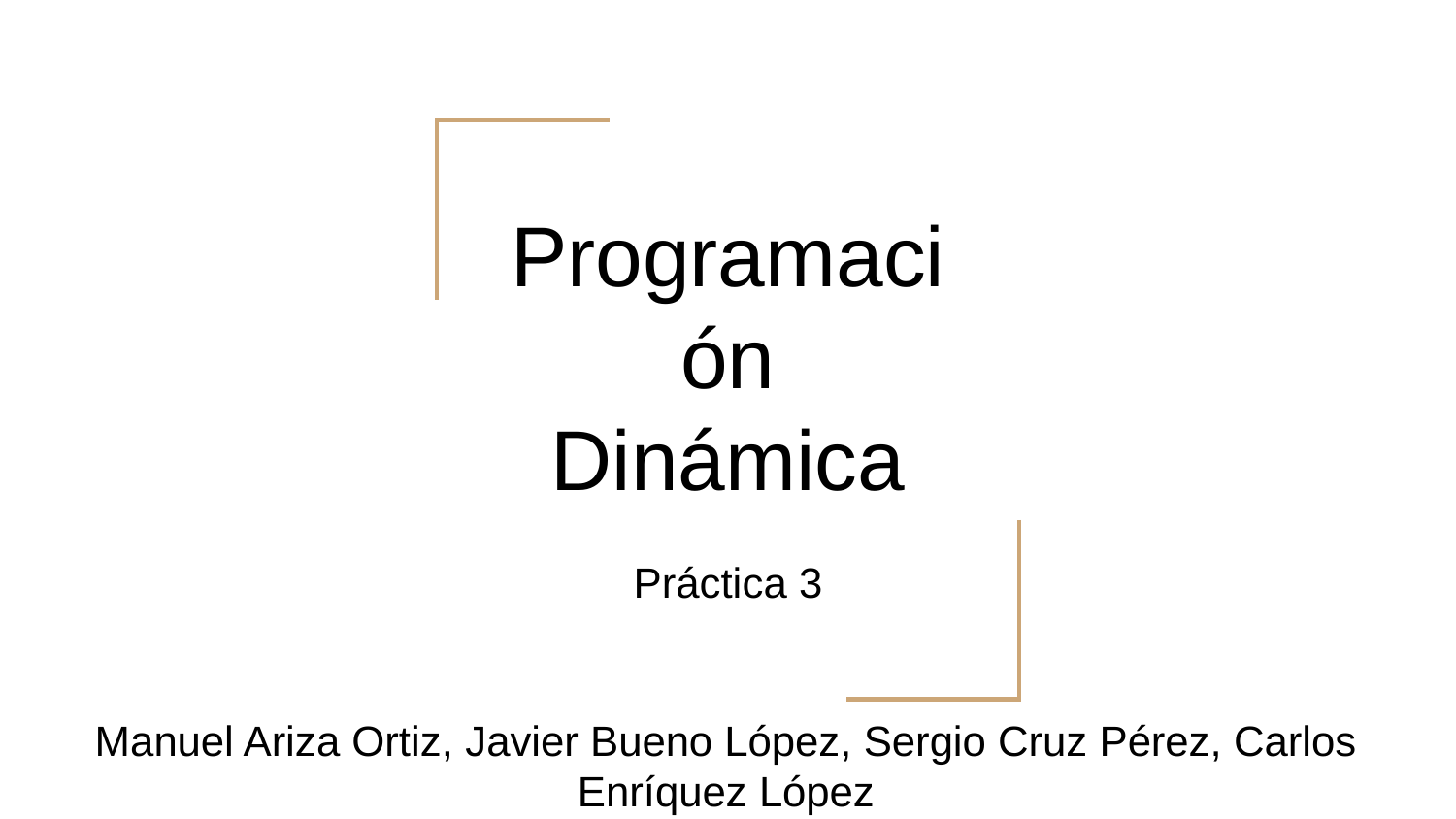

# Programación
Dinámica
Práctica 3
Manuel Ariza Ortiz, Javier Bueno López, Sergio Cruz Pérez, Carlos Enríquez López